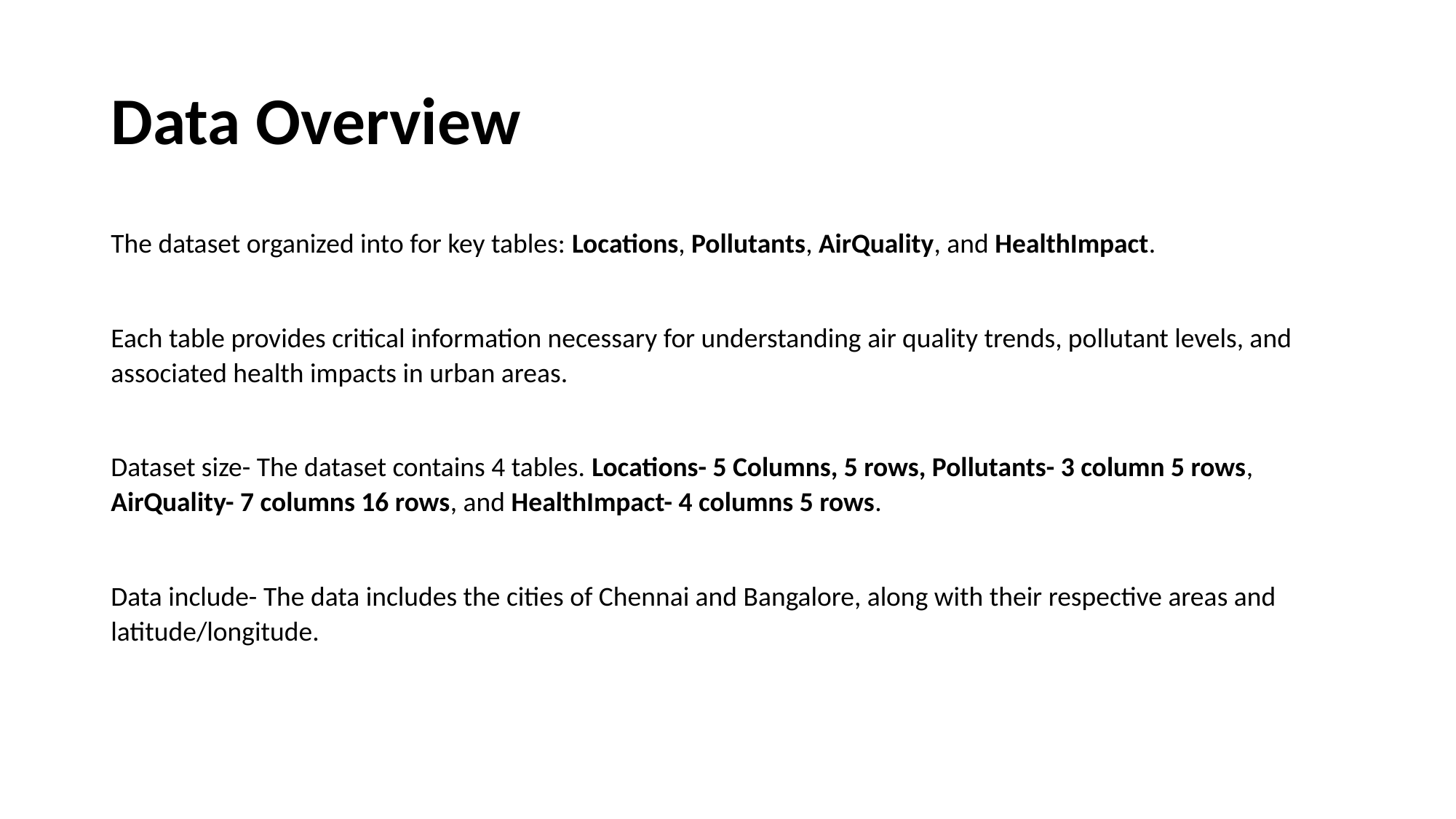

# Data Overview
The dataset organized into for key tables: Locations, Pollutants, AirQuality, and HealthImpact.

Each table provides critical information necessary for understanding air quality trends, pollutant levels, and associated health impacts in urban areas.

Dataset size- The dataset contains 4 tables. Locations- 5 Columns, 5 rows, Pollutants- 3 column 5 rows, AirQuality- 7 columns 16 rows, and HealthImpact- 4 columns 5 rows.

Data include- The data includes the cities of Chennai and Bangalore, along with their respective areas and latitude/longitude.